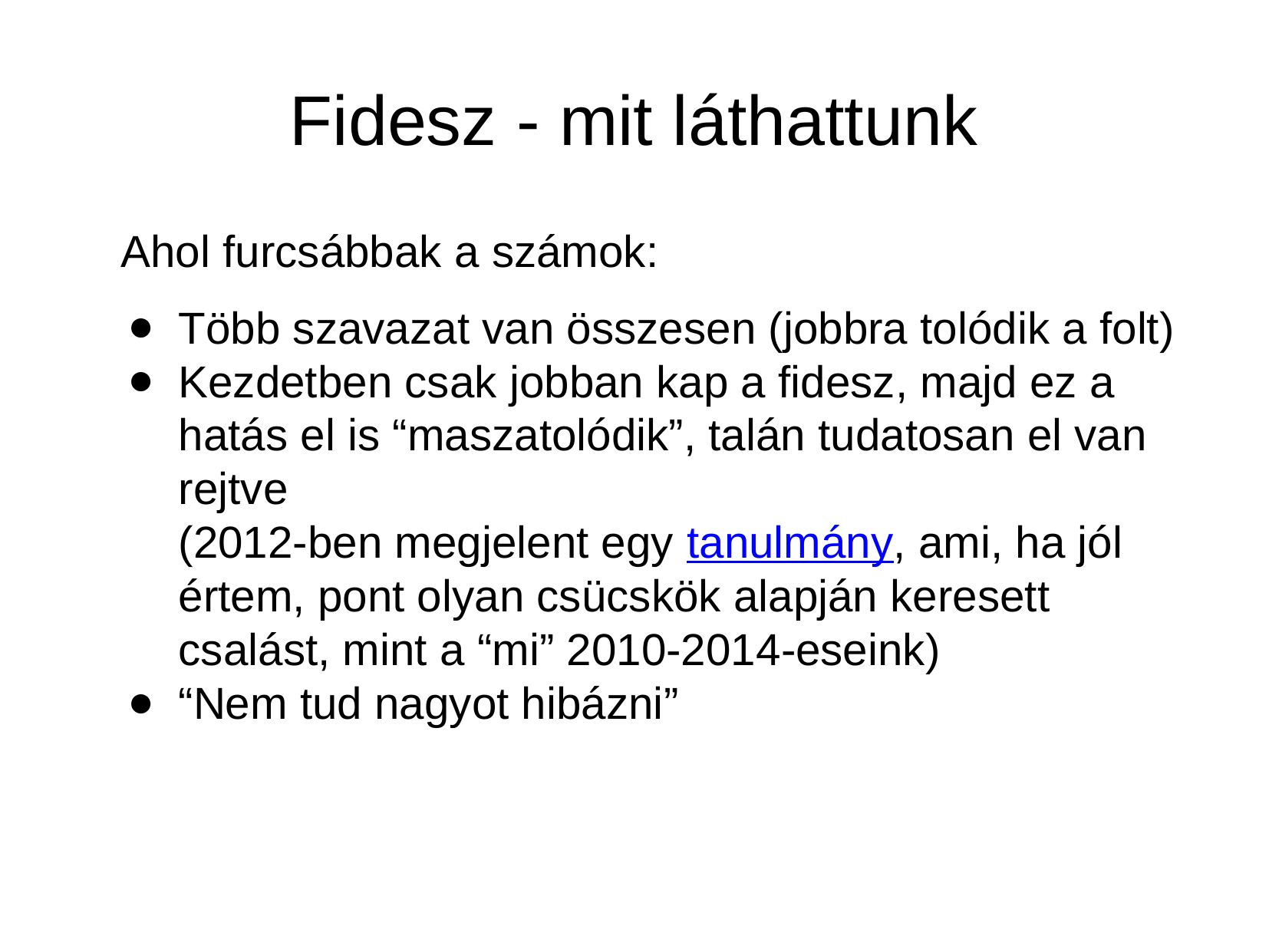

Fidesz - mit láthattunk
Ahol furcsábbak a számok:
Több szavazat van összesen (jobbra tolódik a folt)
Kezdetben csak jobban kap a fidesz, majd ez a hatás el is “maszatolódik”, talán tudatosan el van rejtve
(2012-ben megjelent egy tanulmány, ami, ha jól értem, pont olyan csücskök alapján keresett csalást, mint a “mi” 2010-2014-eseink)
“Nem tud nagyot hibázni”